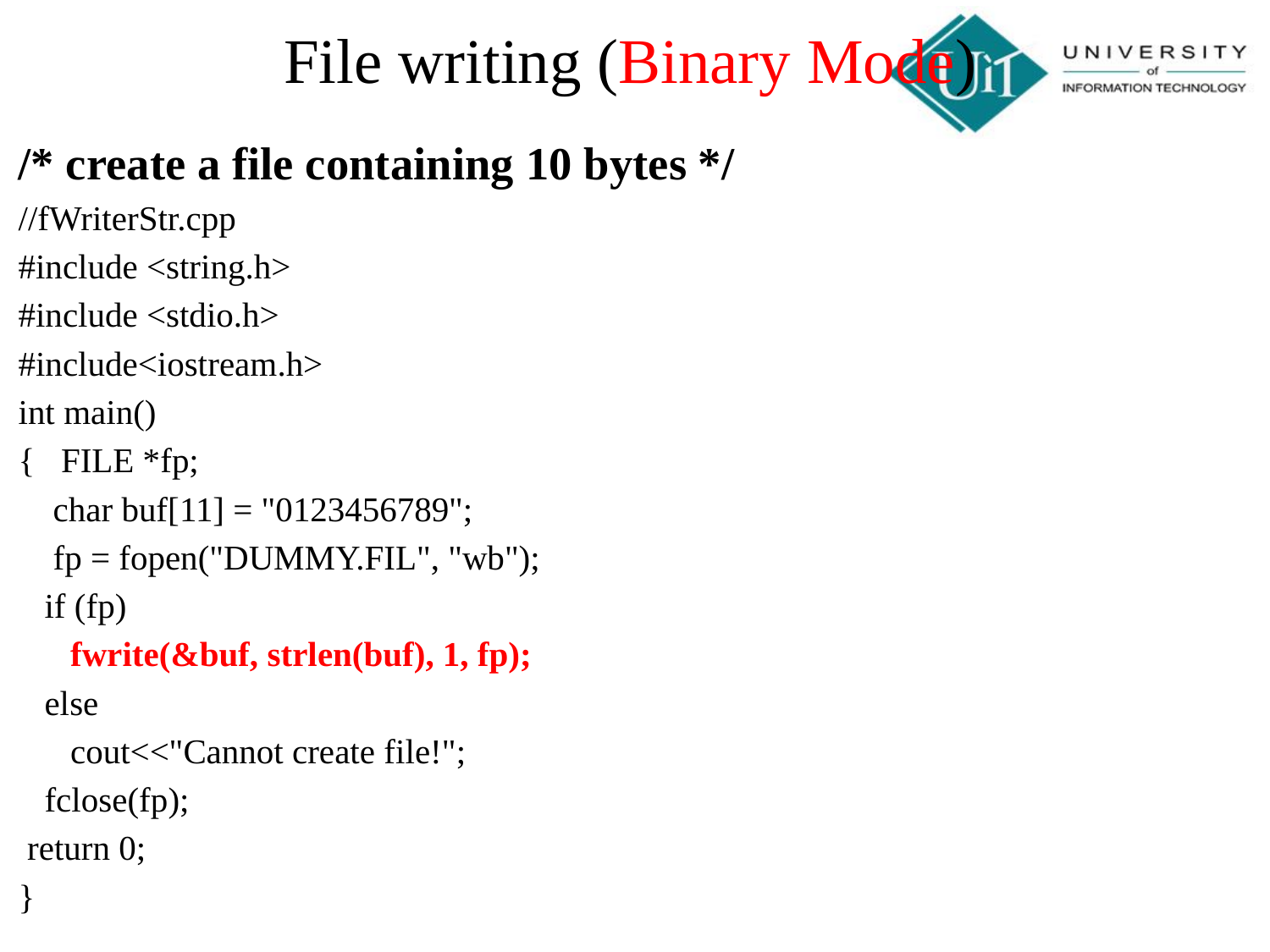

File writing (Binary Mode)
/* create a file containing 10 bytes */
//fWriterStr.cpp
#include <string.h>
#include <stdio.h>
#include<iostream.h>
int main()
{   FILE *fp;
    char buf[11] = "0123456789";
    fp = fopen("DUMMY.FIL", "wb");
   if (fp)
      fwrite(&buf, strlen(buf), 1, fp);
   else
      cout<<"Cannot create file!";
   fclose(fp);
 return 0;
}